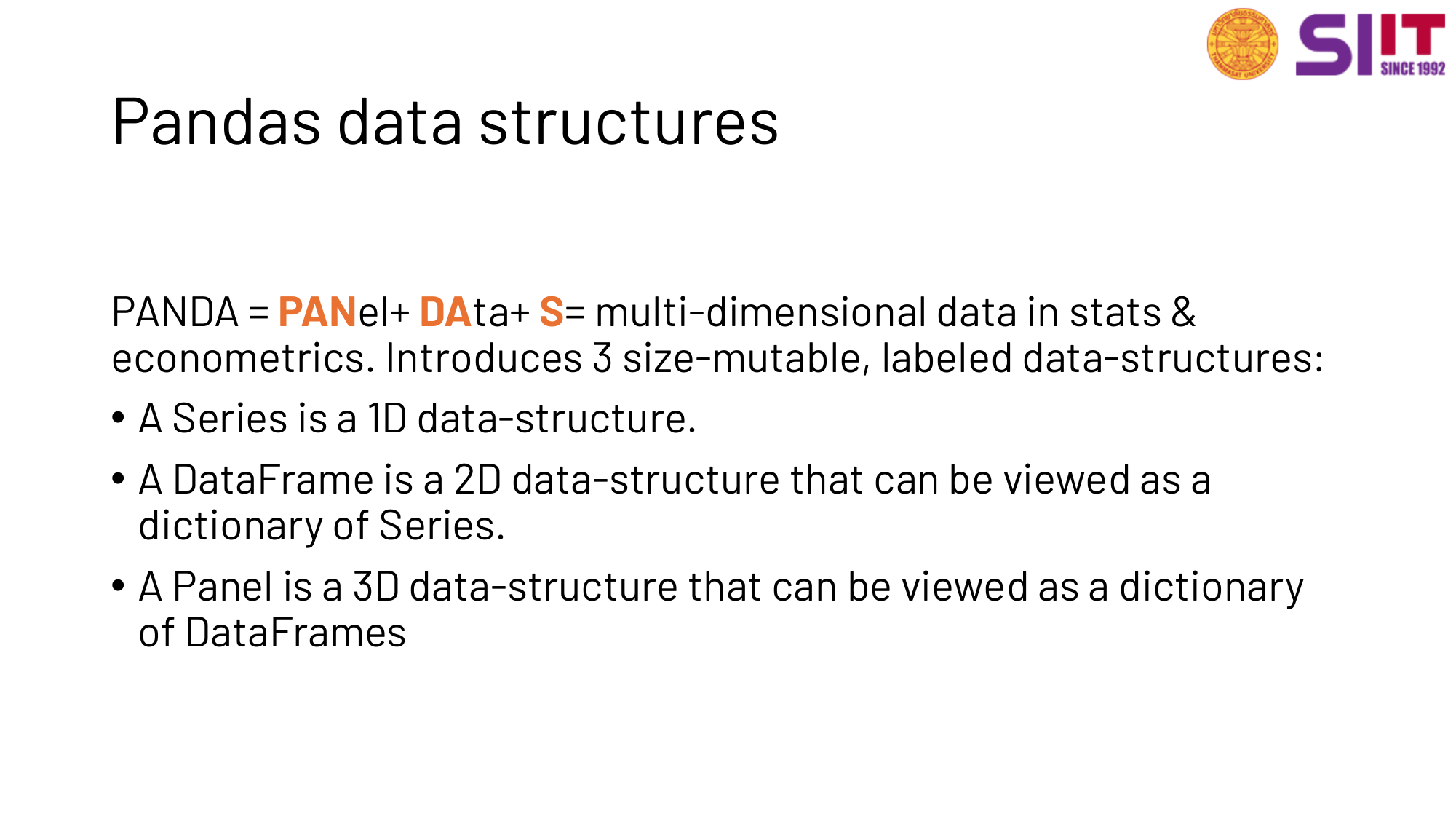

# Pandas data structures

PANDA = PANel+ DAta+ S= multi-dimensional data in stats & econometrics. Introduces 3 size-mutable, labeled data-structures:
A Series is a 1D data-structure.
A DataFrame is a 2D data-structure that can be viewed as a dictionary of Series.
A Panel is a 3D data-structure that can be viewed as a dictionary of DataFrames